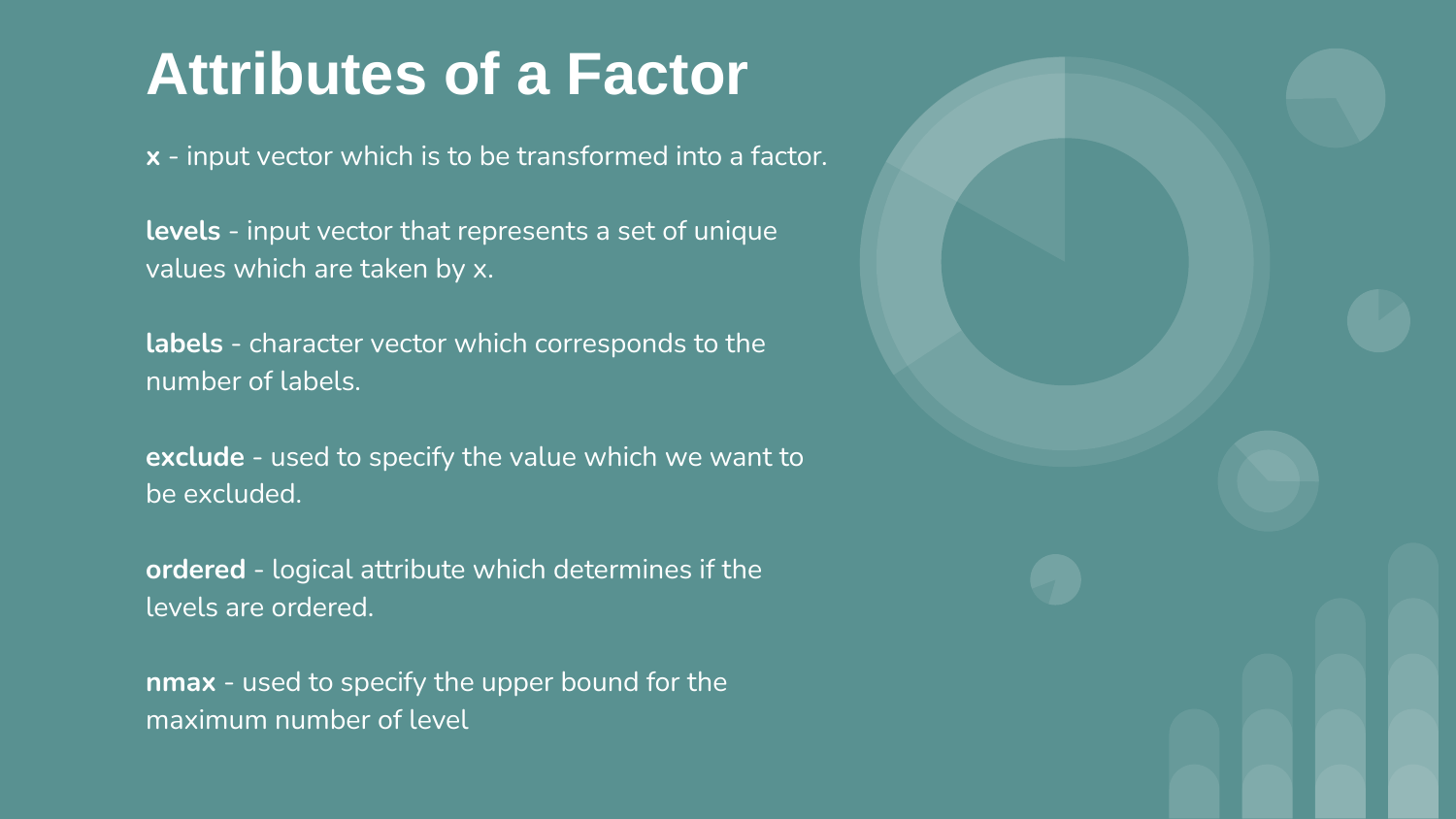

# Attributes of a Factor
x - input vector which is to be transformed into a factor.

levels - input vector that represents a set of unique values which are taken by x.

labels - character vector which corresponds to the number of labels.

exclude - used to specify the value which we want to be excluded.

ordered - logical attribute which determines if the levels are ordered.

nmax - used to specify the upper bound for the maximum number of level